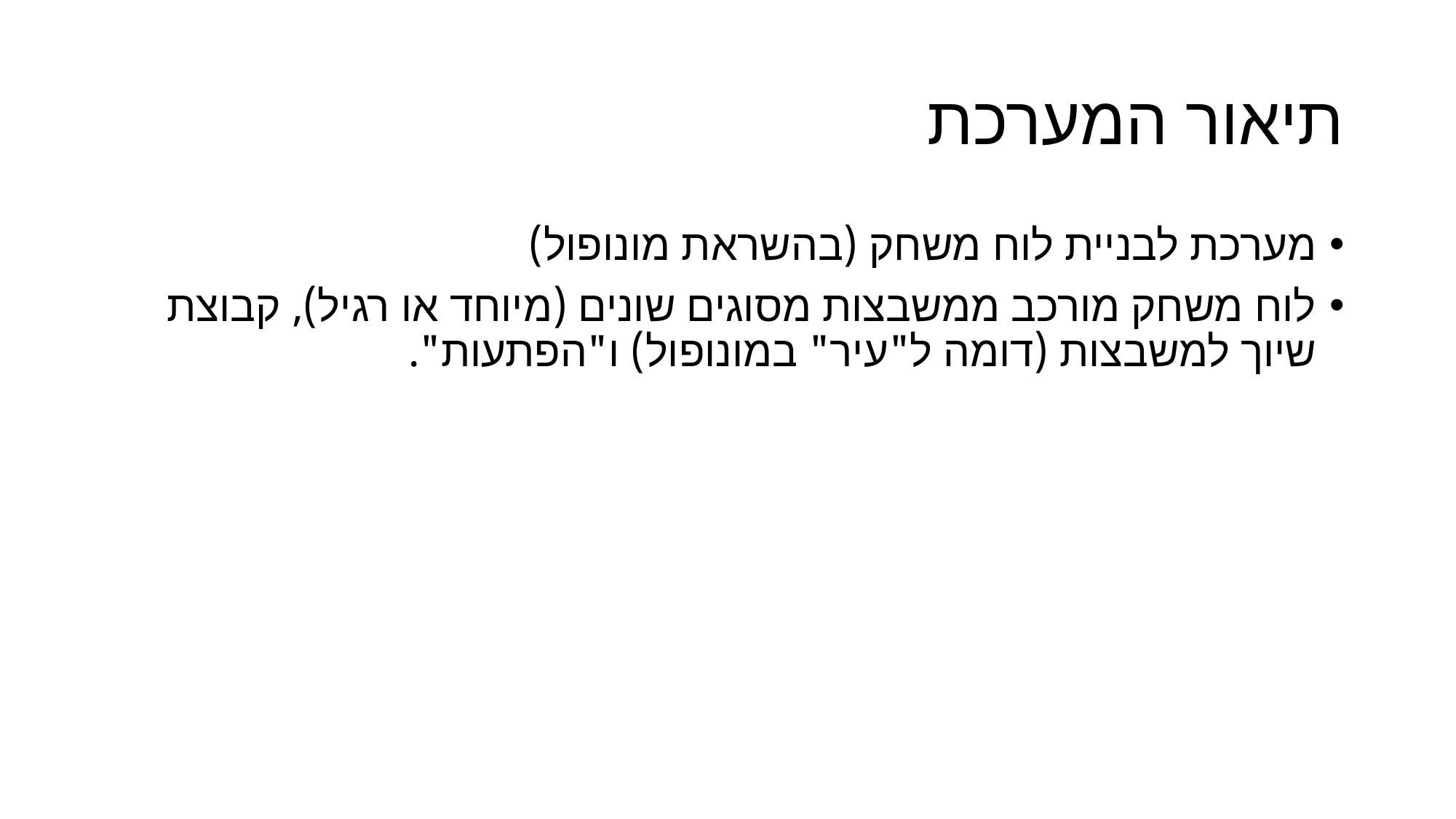

# תיאור המערכת
מערכת לבניית לוח משחק (בהשראת מונופול)
לוח משחק מורכב ממשבצות מסוגים שונים (מיוחד או רגיל), קבוצת שיוך למשבצות (דומה ל"עיר" במונופול) ו"הפתעות".